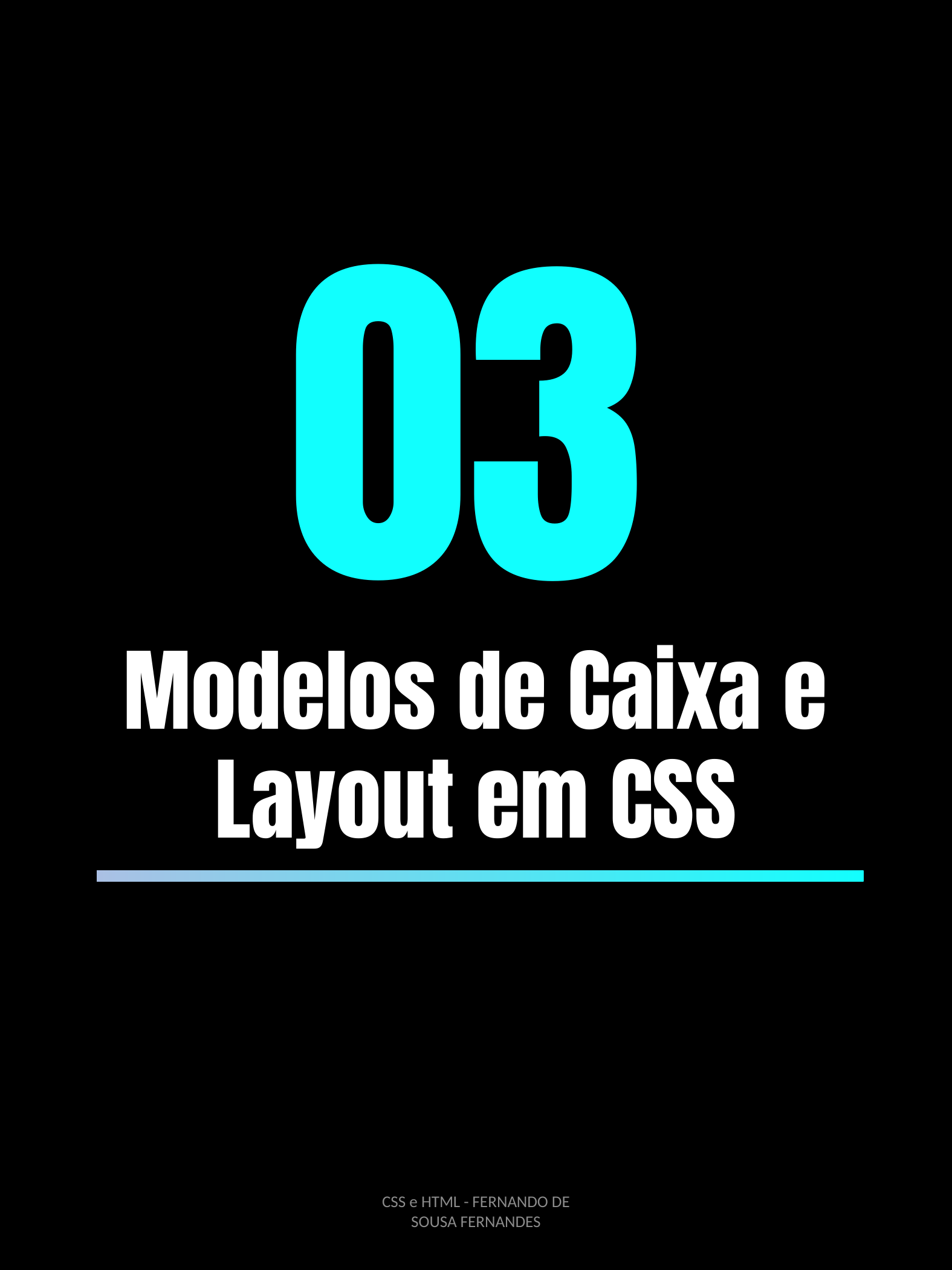

03
Modelos de Caixa e Layout em CSS

CSS e HTML - FERNANDO DE SOUSA FERNANDES
10